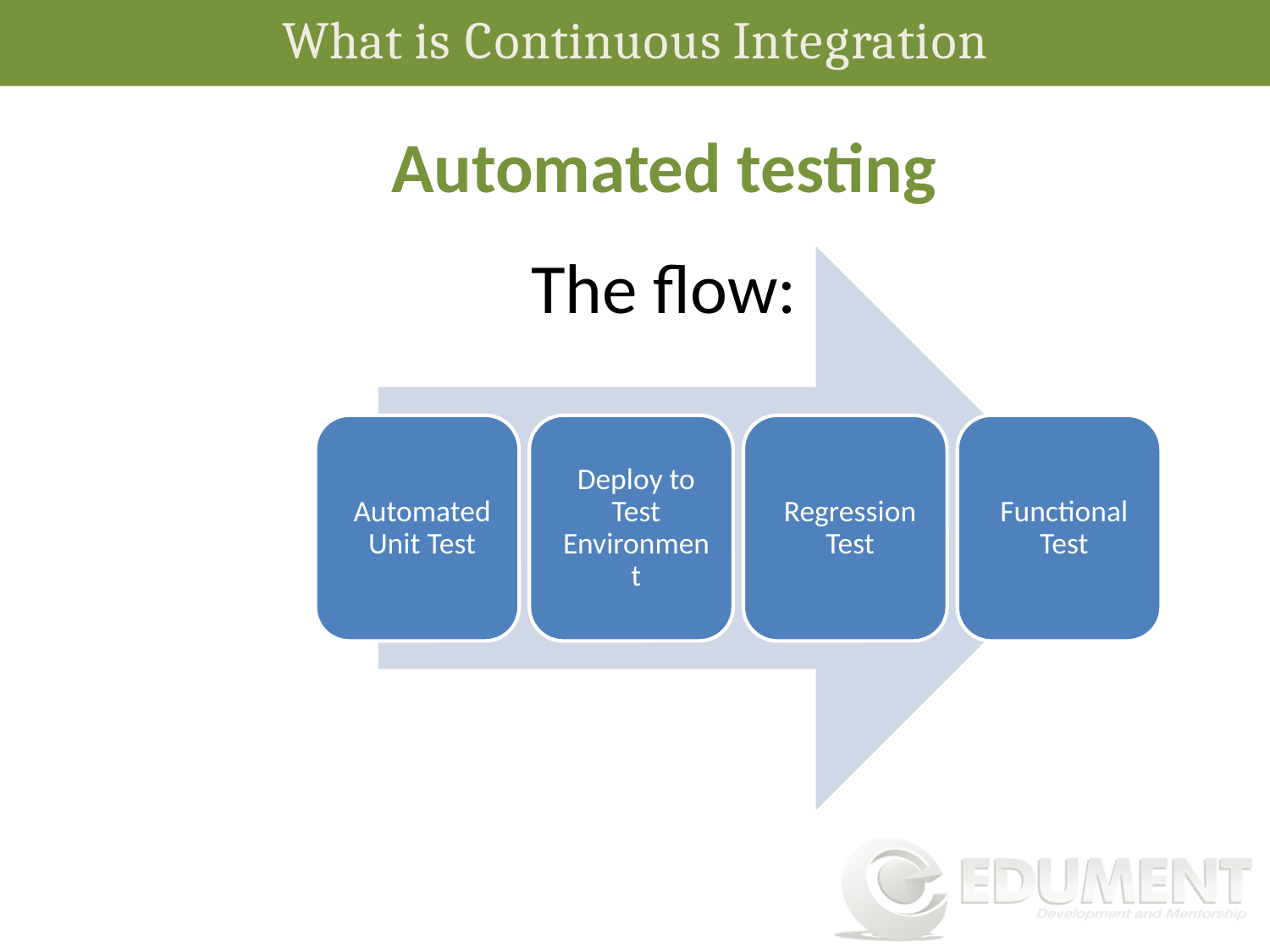

What is Continuous Integration
Automated testing
The flow:
Automated Unit Test
Deploy to Test Environment
Regression Test
Functional Test